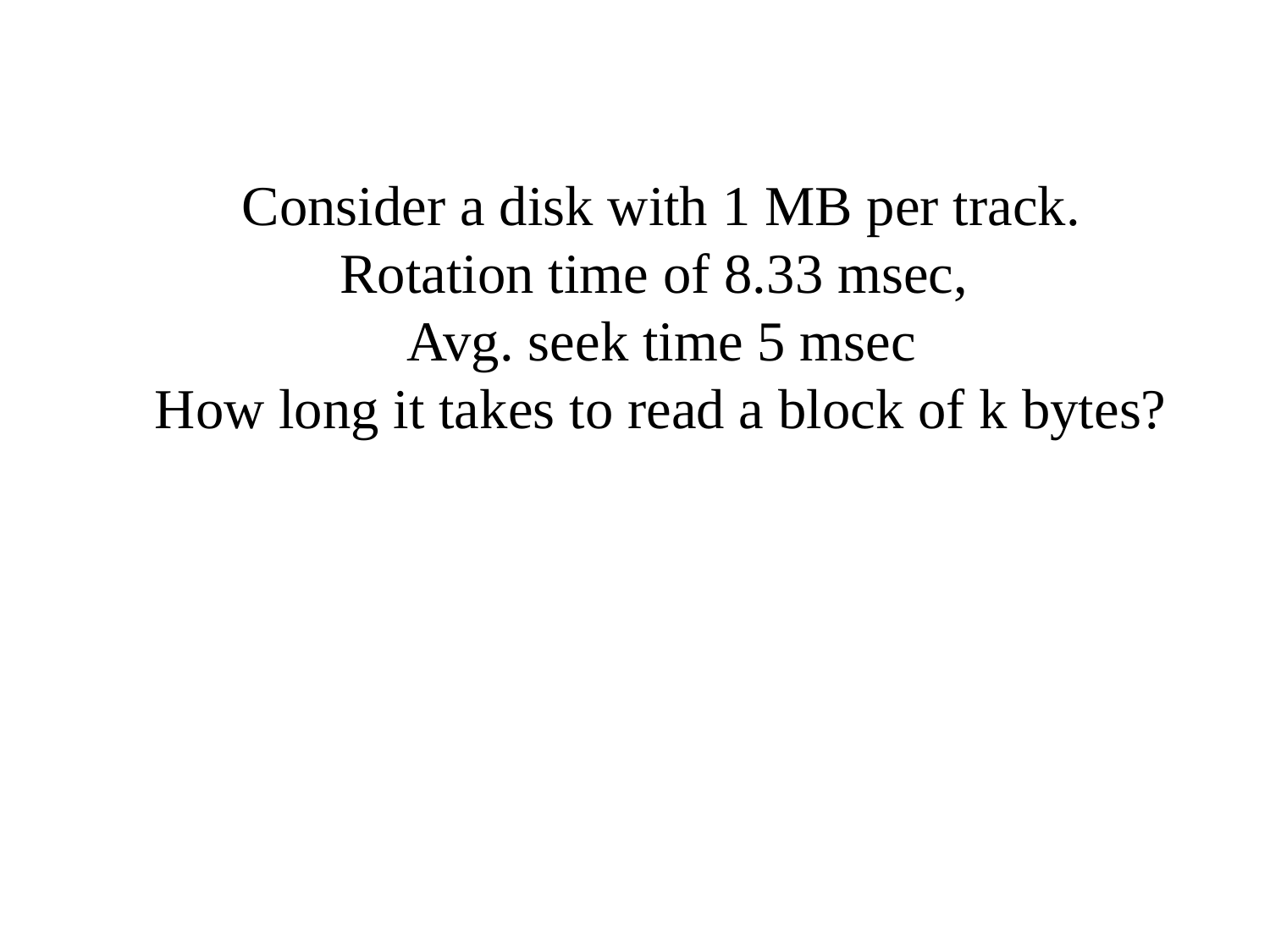

Consider a disk with 1 MB per track.
Rotation time of 8.33 msec,
Avg. seek time 5 msec
How long it takes to read a block of k bytes?